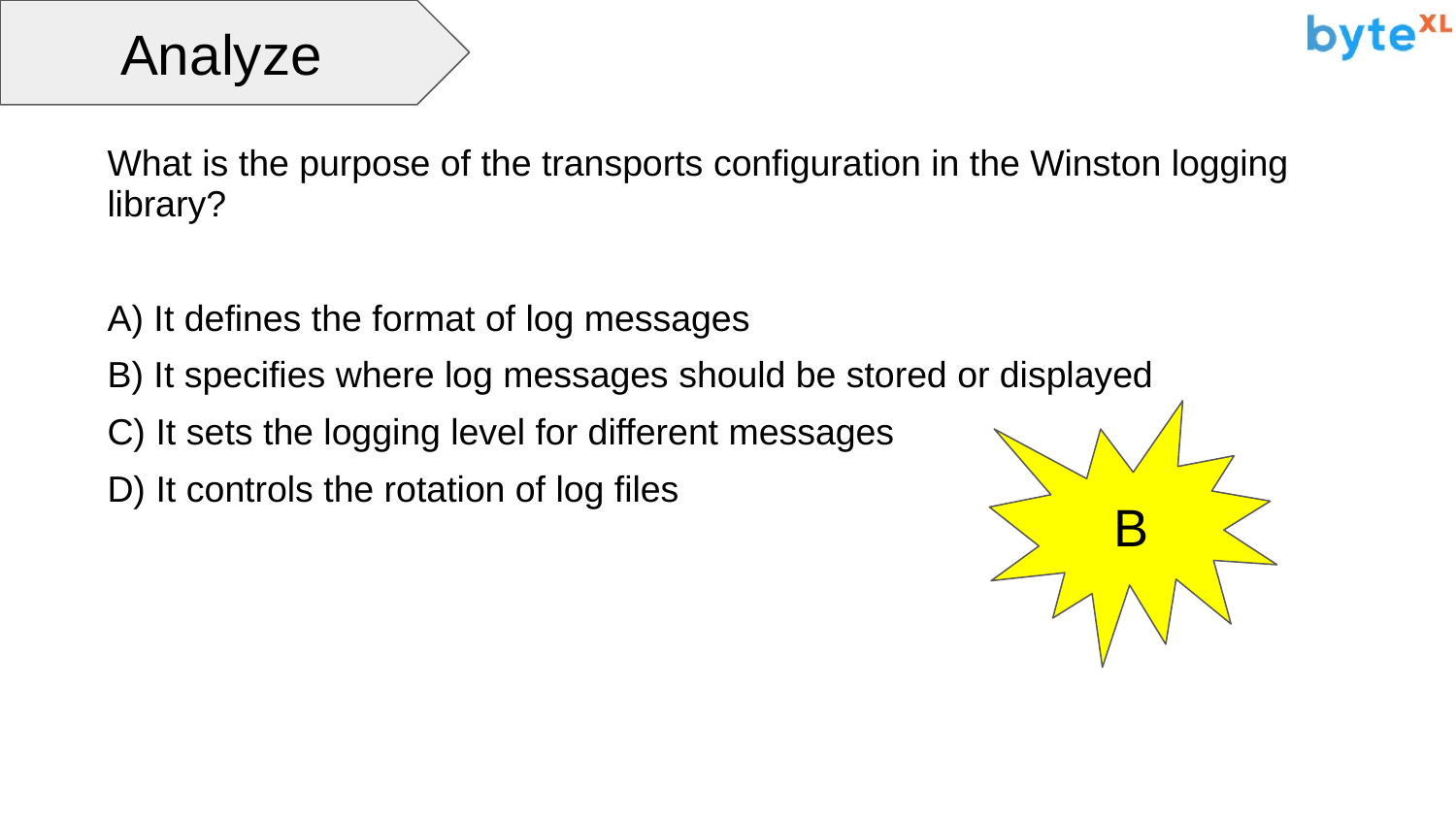

Analyze
What is the purpose of the transports configuration in the Winston logging library?

A) It defines the format of log messages
B) It specifies where log messages should be stored or displayed
C) It sets the logging level for different messages
D) It controls the rotation of log files

B